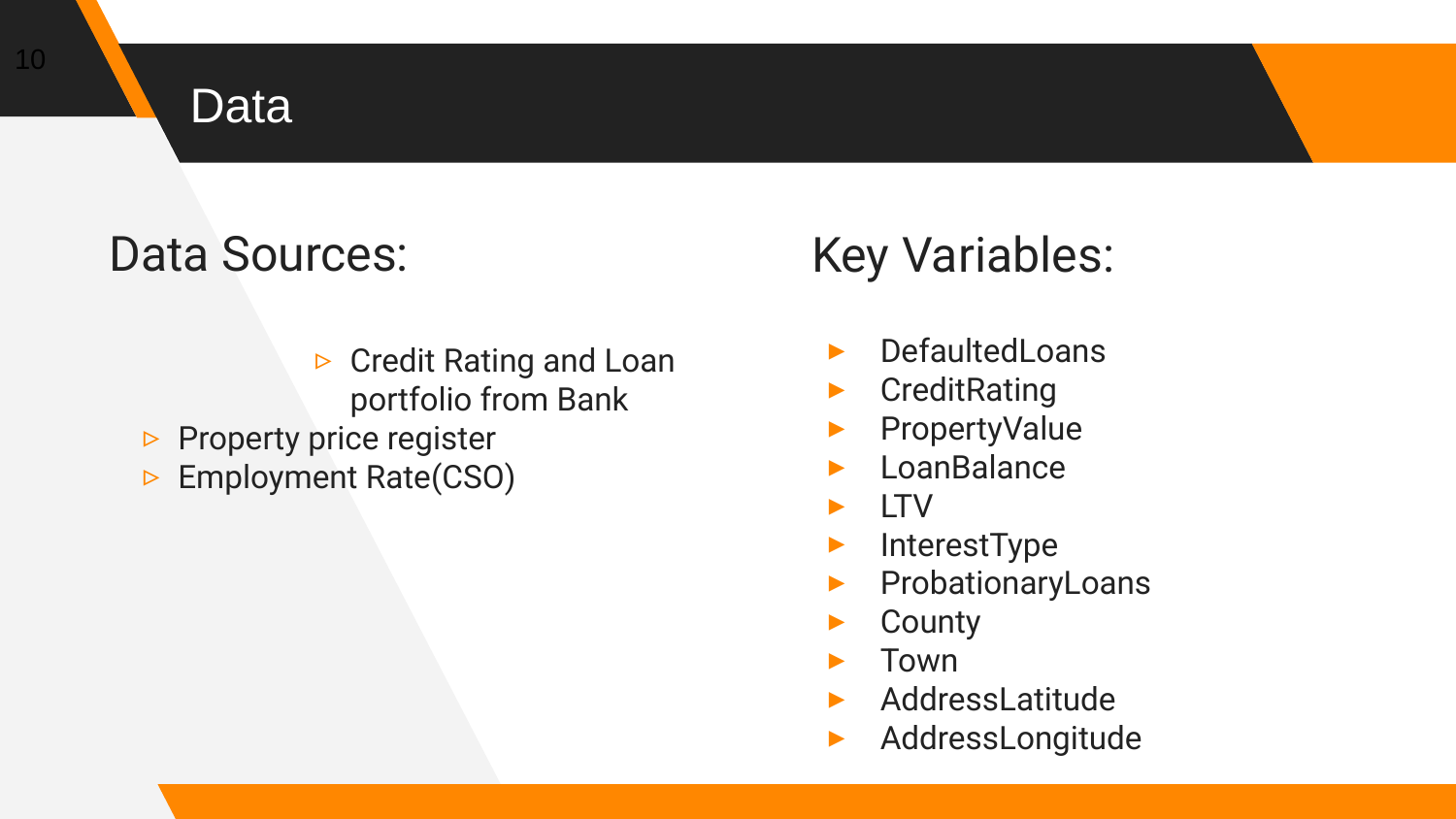

10
# Data
Data Sources:

Credit Rating and Loan portfolio from Bank
Property price register
Employment Rate(CSO)

Key Variables:

DefaultedLoans
CreditRating
PropertyValue
LoanBalance
LTV
InterestType
ProbationaryLoans
County
Town
AddressLatitude
AddressLongitude